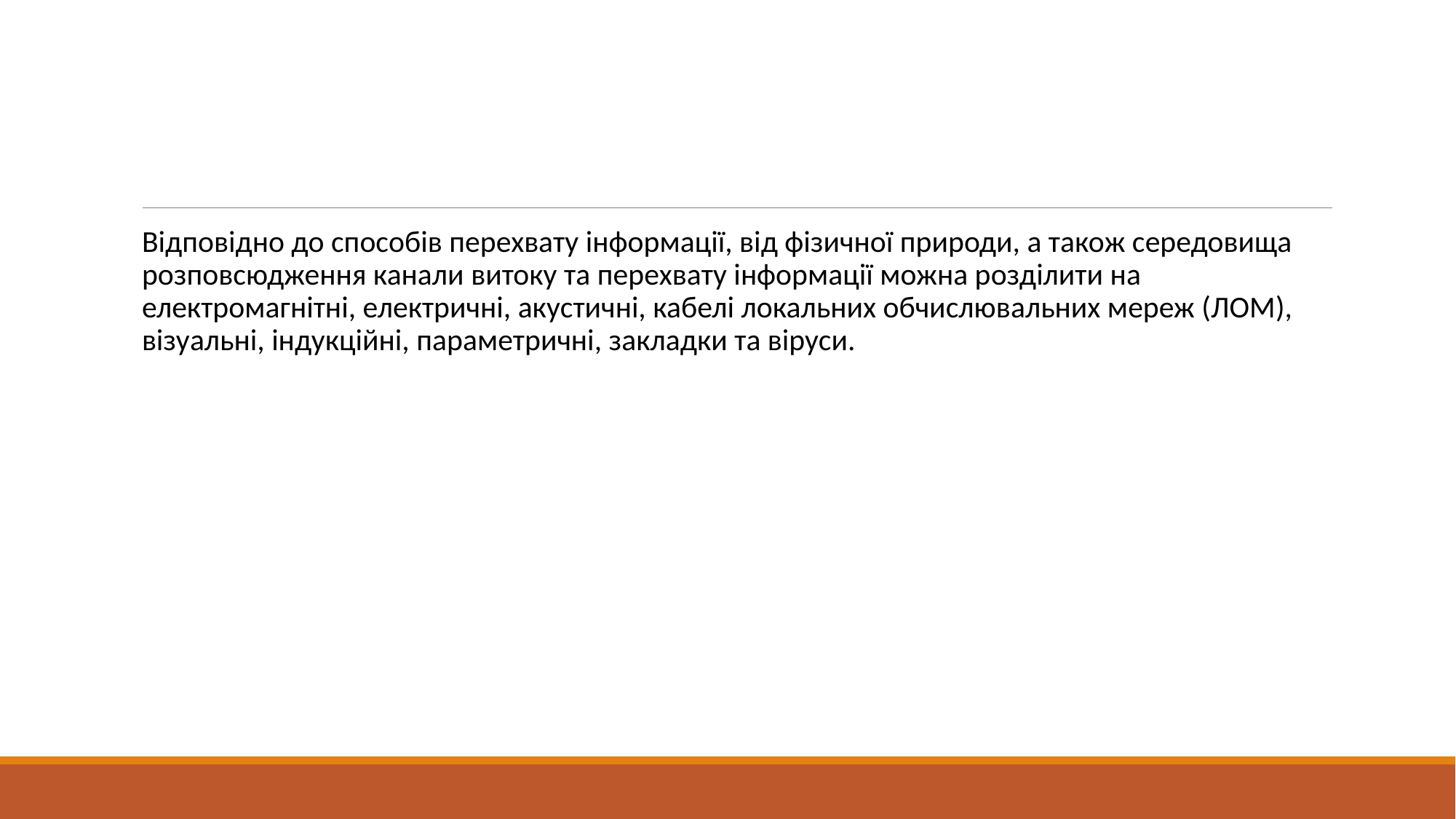

#
Відповідно до способів перехвату інформації, від фізичної природи, а також середовища розповсюдження канали витоку та перехвату інформації можна розділити на електромагнітні, електричні, акустичні, кабелі локальних обчислювальних мереж (ЛОМ), візуальні, індукційні, параметричні, закладки та віруси.